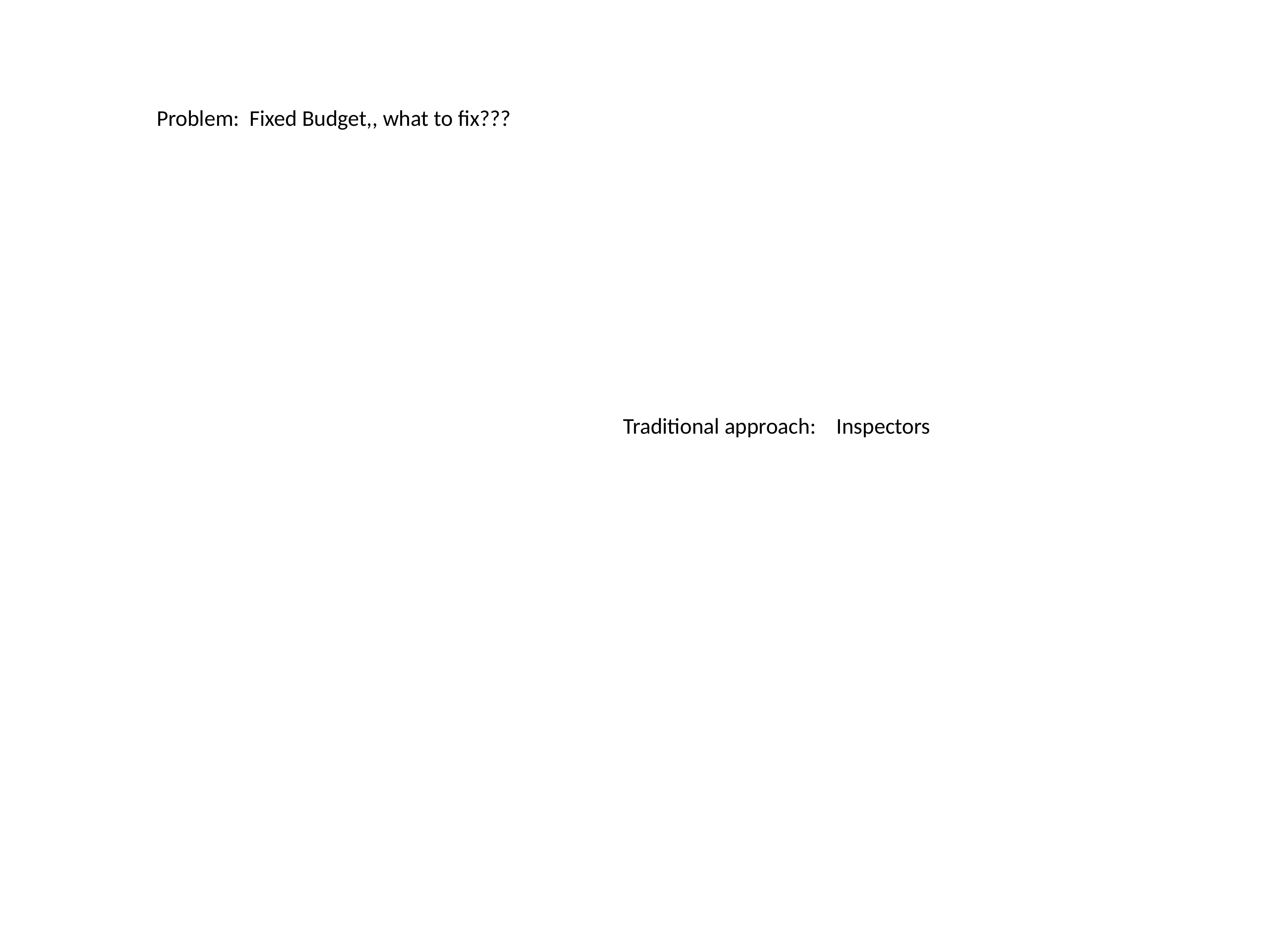

Problem:  Fixed Budget,, what to fix???
Traditional approach:    Inspectors